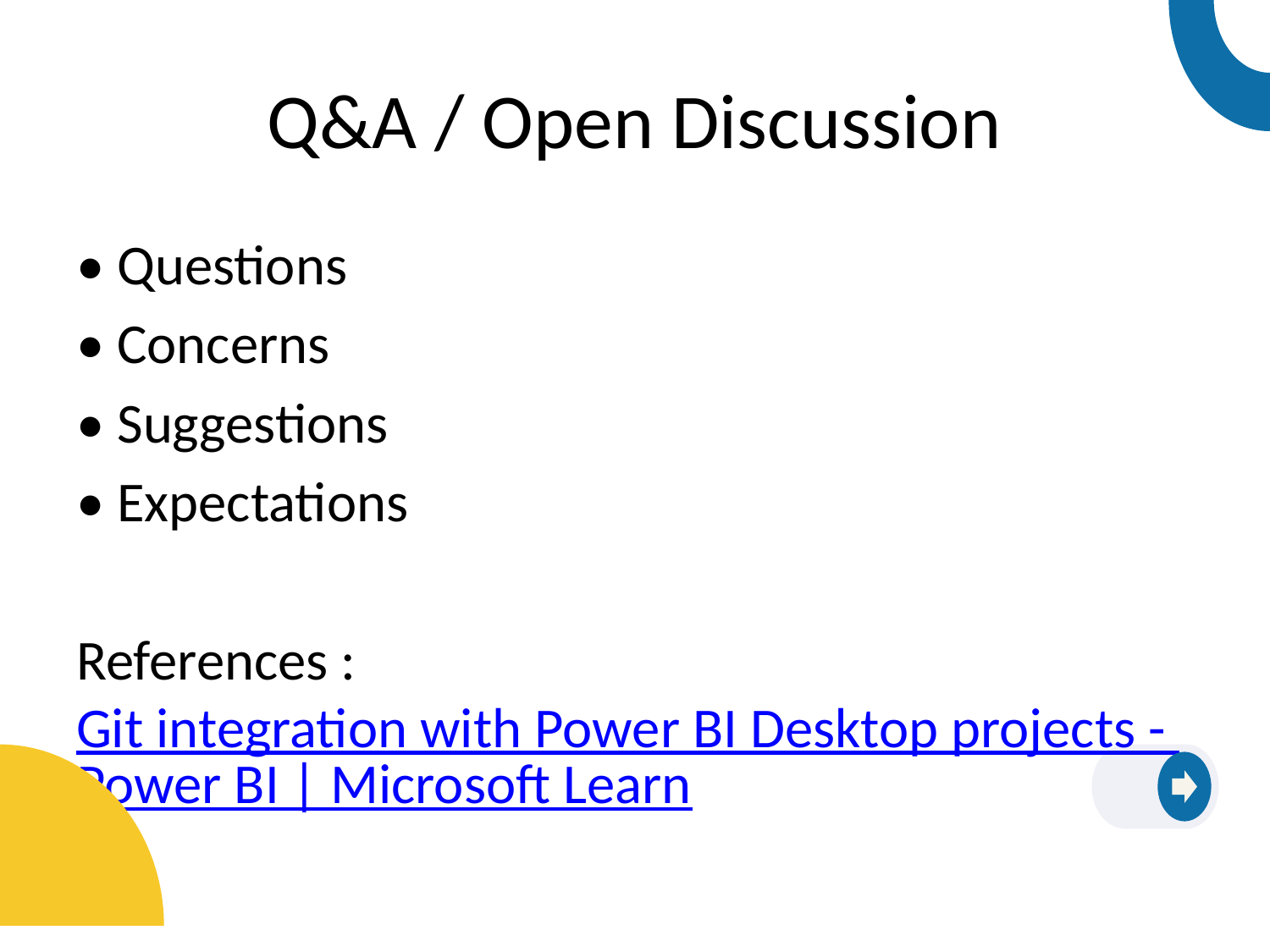

# Q&A / Open Discussion
• Questions
• Concerns
• Suggestions
• Expectations

References : Git integration with Power BI Desktop projects - Power BI | Microsoft Learn